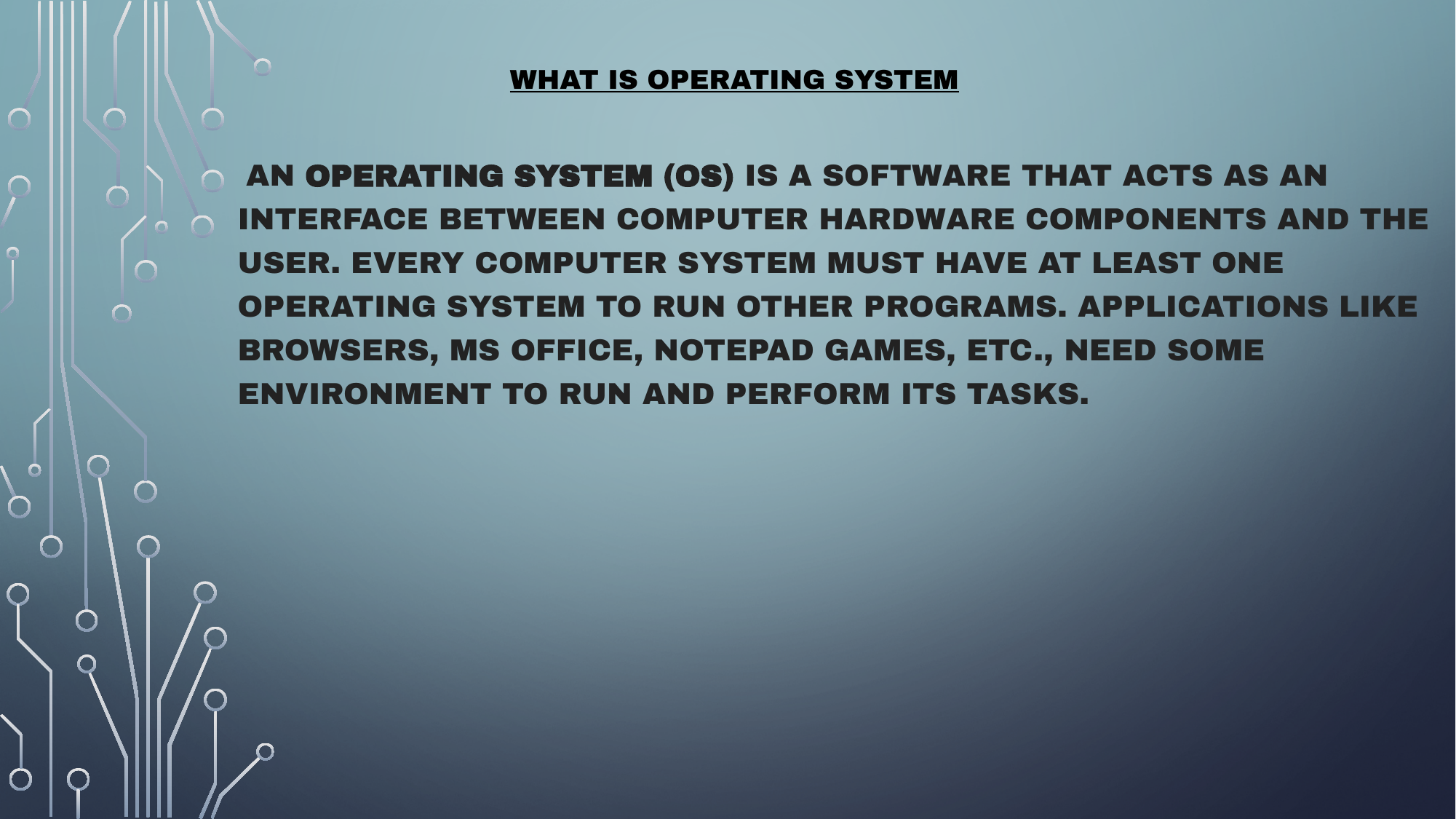

# What is Operating system
 An Operating System (OS) is a software that acts as an interface between computer hardware components and the user. Every computer system must have at least one operating system to run other programs. Applications like Browsers, MS Office, Notepad Games, etc., need some environment to run and perform its tasks.